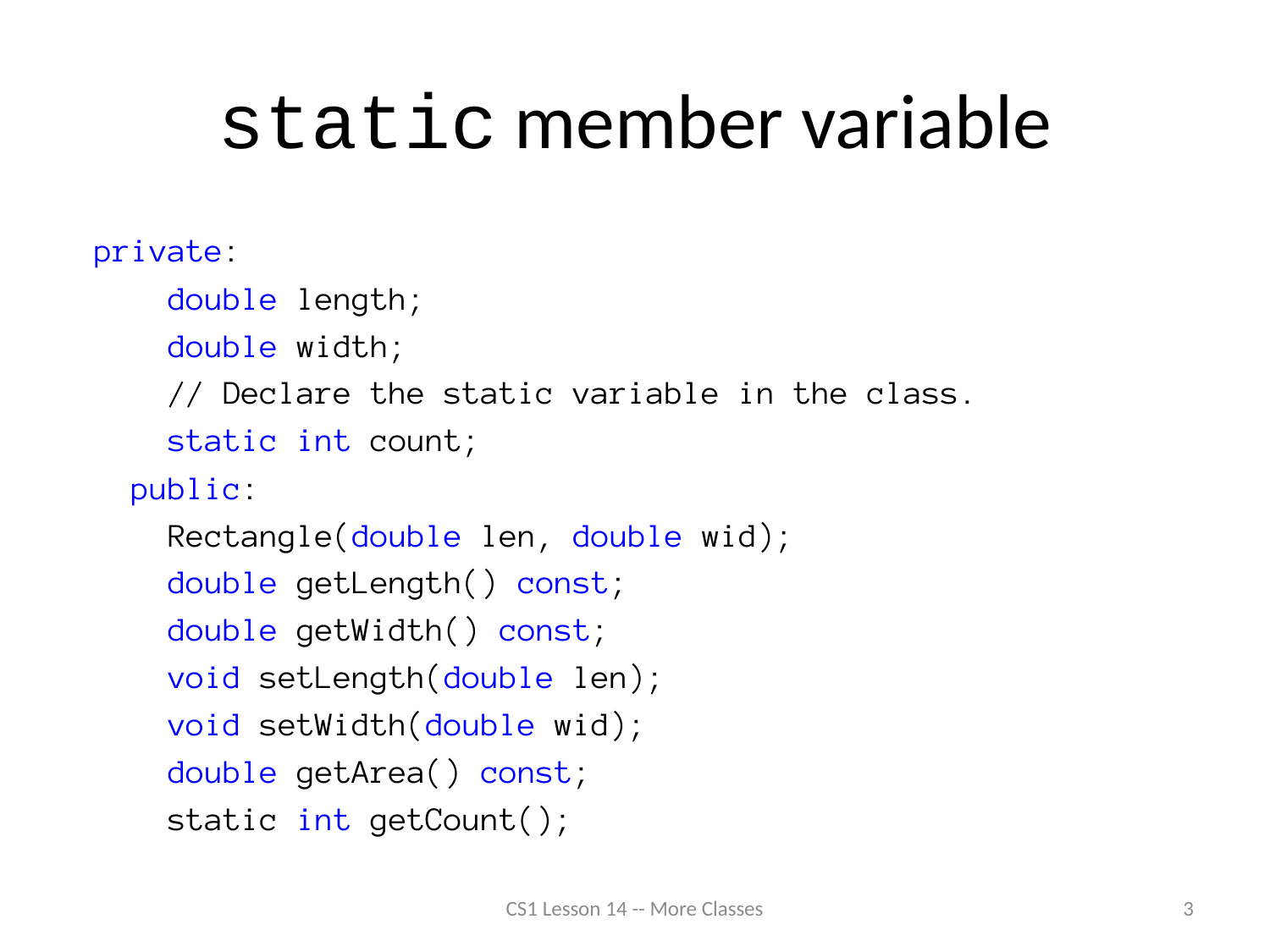

# static member variable
 private:
     double length;
     double width;
     // Declare the static variable in the class.
     static int count;
   public:
     Rectangle(double len, double wid);
     double getLength() const;
     double getWidth() const;
     void setLength(double len);
     void setWidth(double wid);
     double getArea() const;
     static int getCount();
CS1 Lesson 14 -- More Classes
3